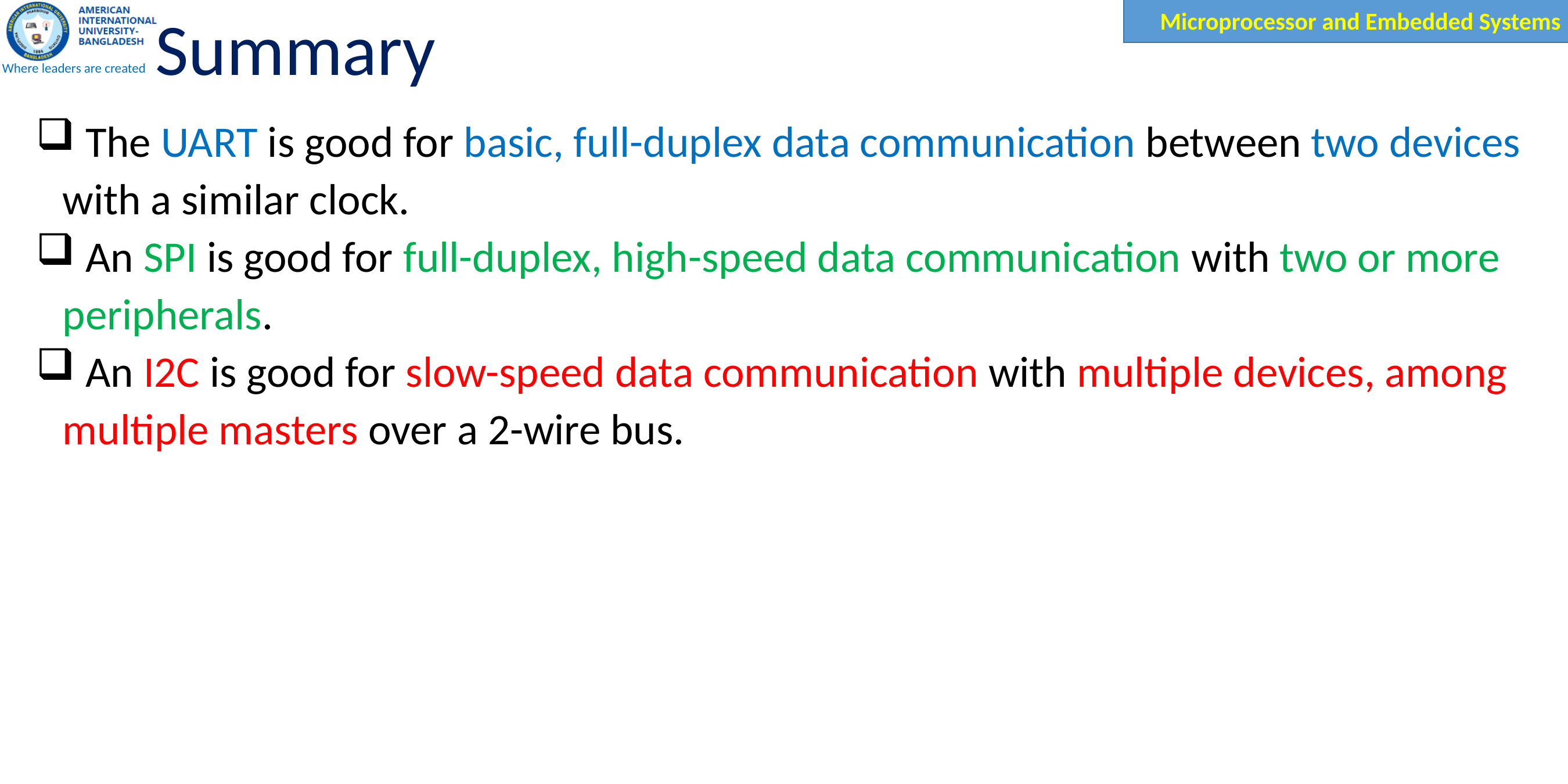

# Summary
 The UART is good for basic, full-duplex data communication between two devices with a similar clock.
 An SPI is good for full-duplex, high-speed data communication with two or more peripherals.
 An I2C is good for slow-speed data communication with multiple devices, among multiple masters over a 2-wire bus.